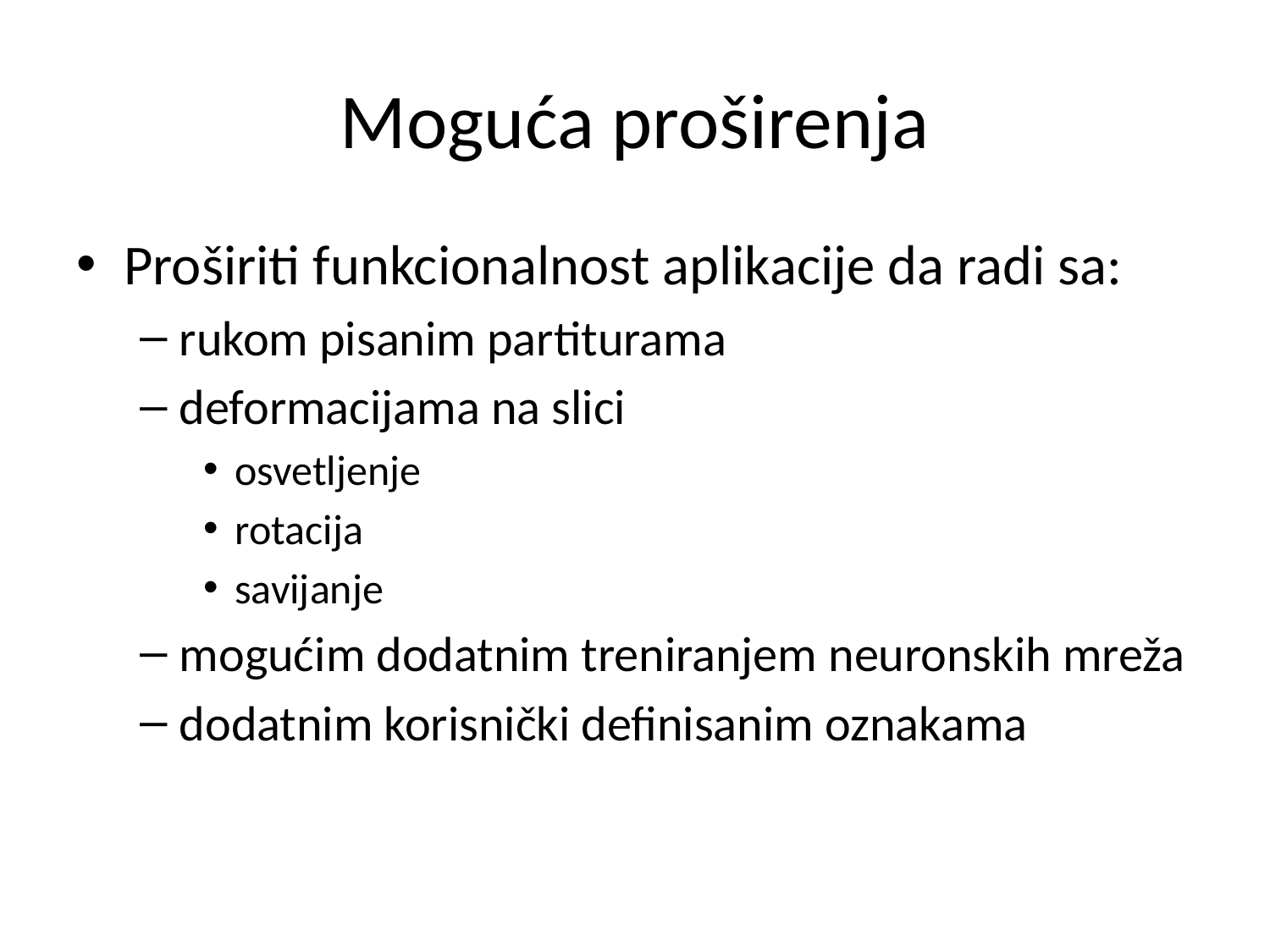

# Moguća proširenja
Proširiti funkcionalnost aplikacije da radi sa:
rukom pisanim partiturama
deformacijama na slici
osvetljenje
rotacija
savijanje
mogućim dodatnim treniranjem neuronskih mreža
dodatnim korisnički definisanim oznakama